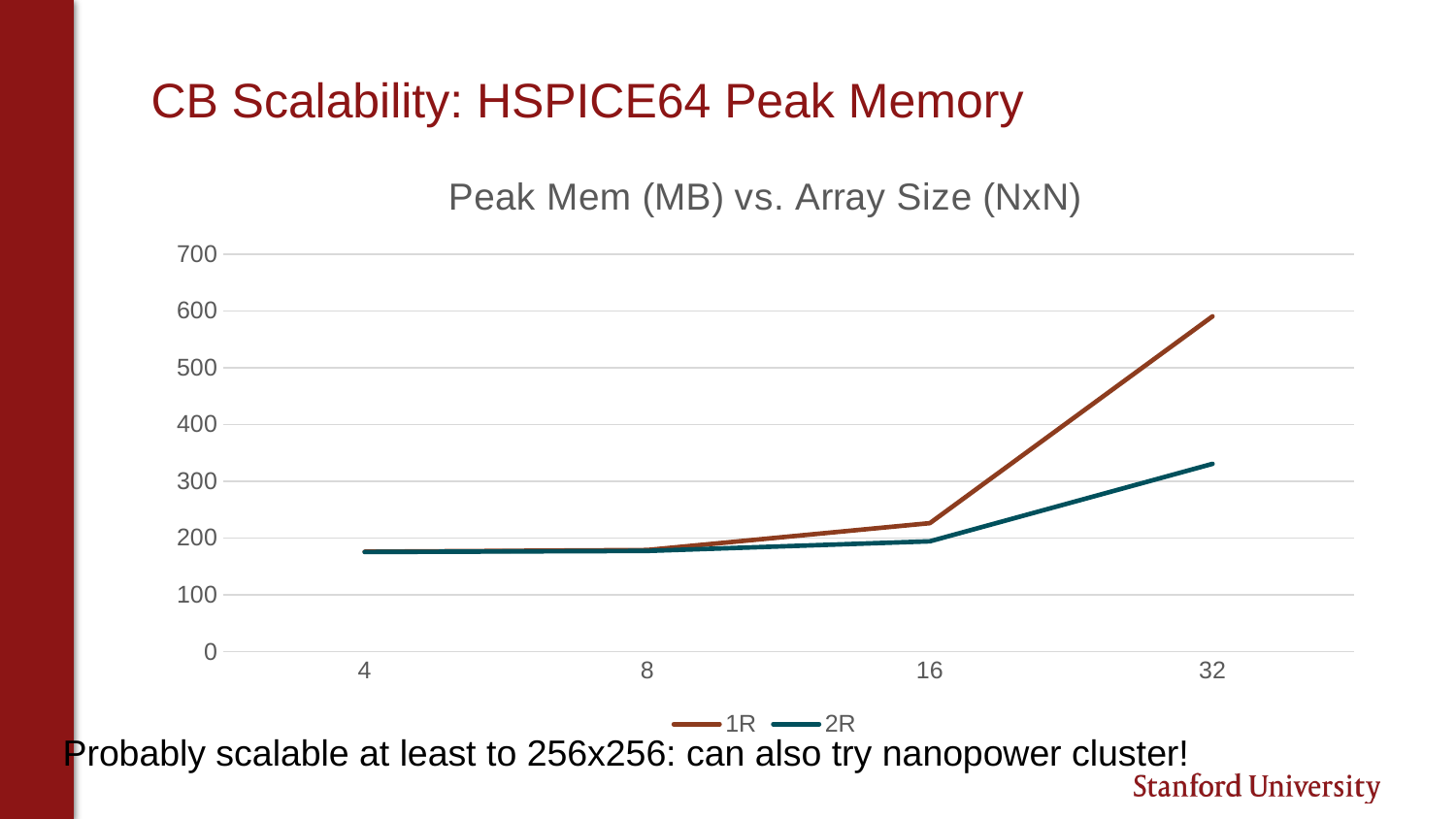

# CB Scalability: HSPICE64 Peak Memory

### Chart: Peak Mem (MB) vs. Array Size (NxN)

| Category | 1R | 2R |
|---|---|---|
| 4 | 175.56 | 175.06 |
| 8 | 178.66 | 177.04 |
| 16 | 225.97 | 193.93 |
| 32 | 590.39 | 330.44 |
Probably scalable at least to 256x256: can also try nanopower cluster!